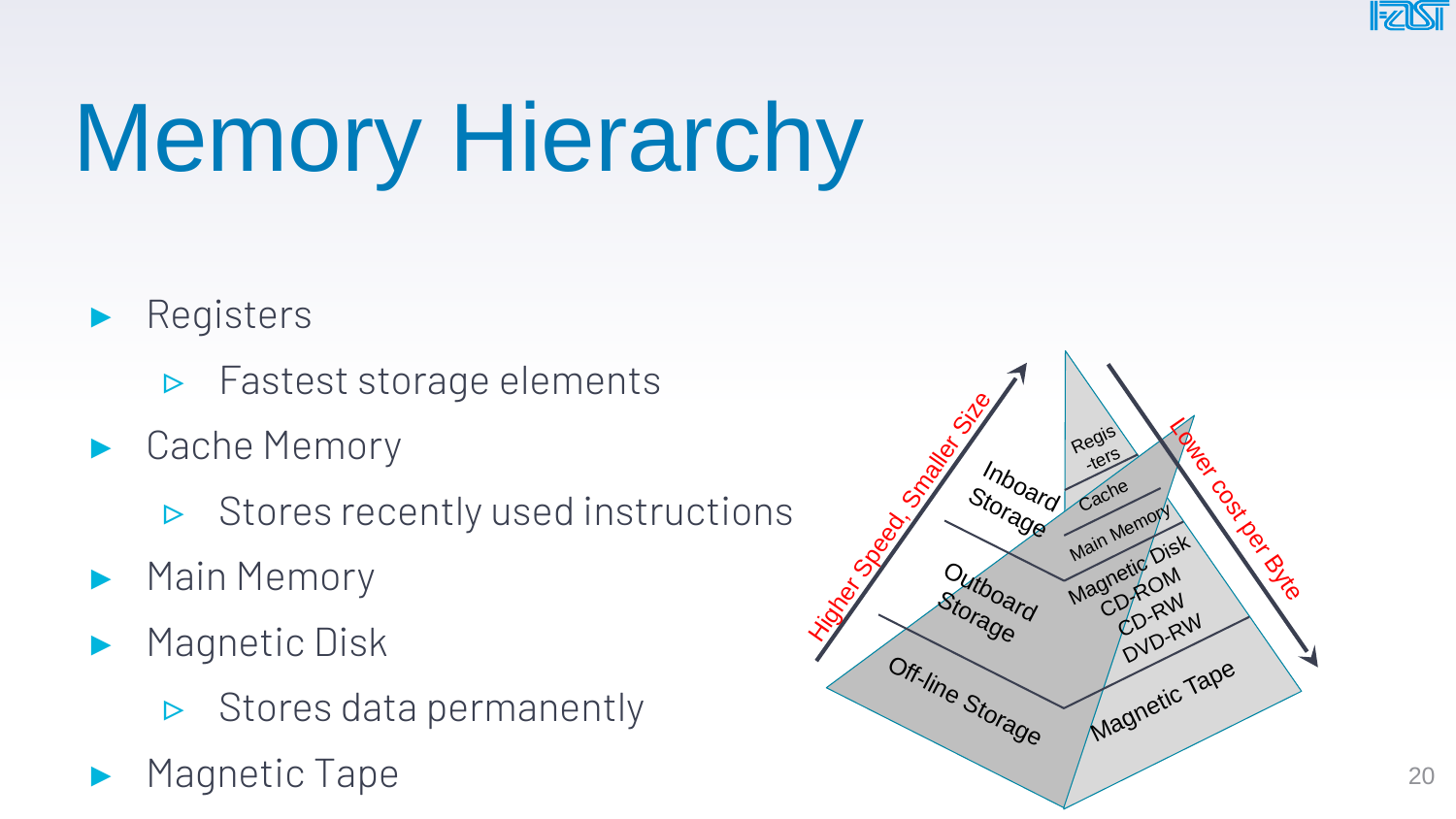

# Memory Hierarchy
Registers
Fastest storage elements
Cache Memory
Stores recently used instructions
Main Memory
Magnetic Disk
Stores data permanently
Magnetic Tape

Regis-ters
Inboard
Storage
Cache
Lower cost per Byte
Higher Speed, Smaller Size
Main Memory
Magnetic Disk
CD-ROM
CD-RW
DVD-RW
Outboard
Storage
Magnetic Tape
Off-line Storage
20